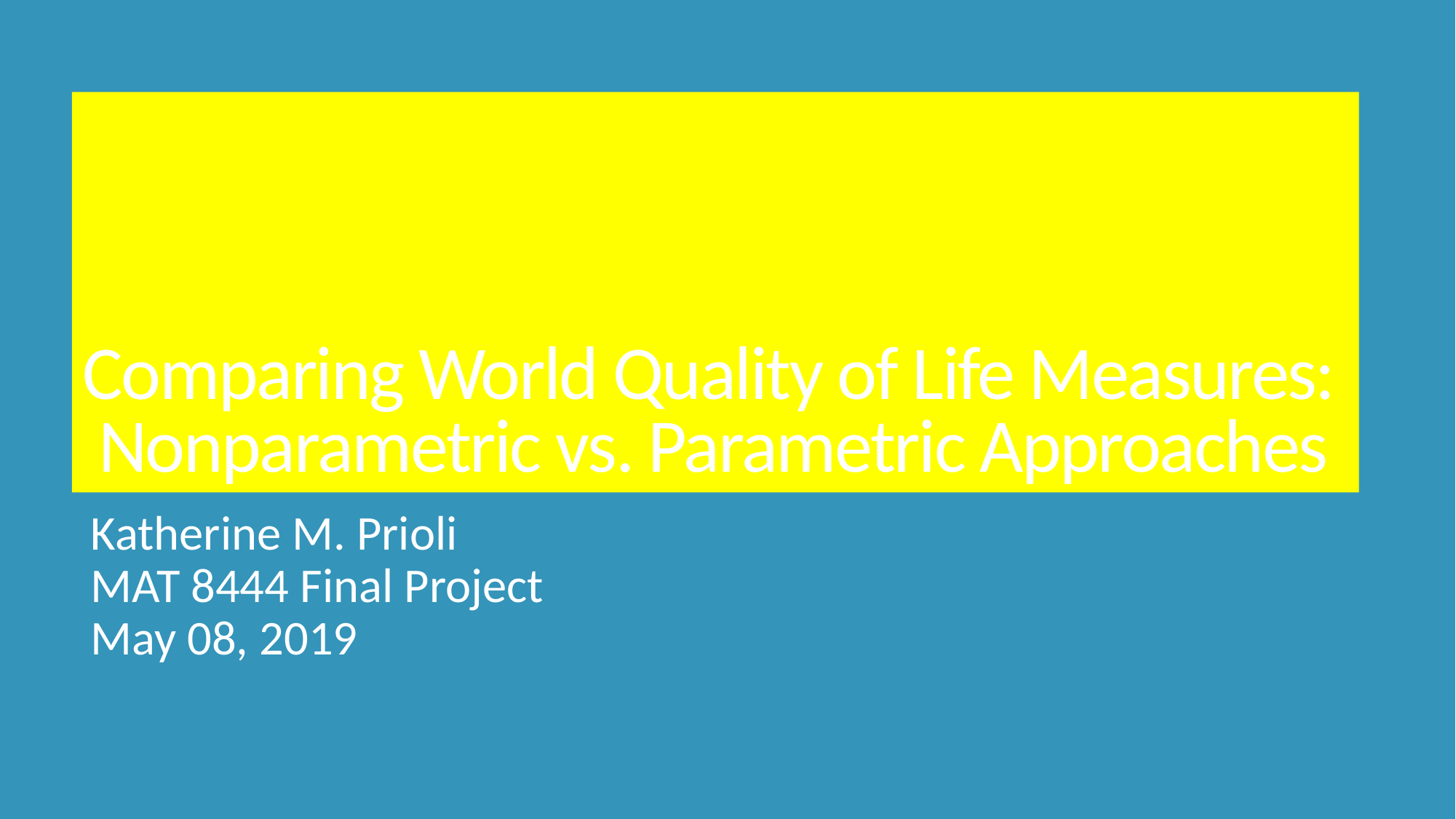

# Comparing World Quality of Life Measures:  Nonparametric vs. Parametric Approaches
Katherine M. Prioli
MAT 8444 Final Project
May 08, 2019